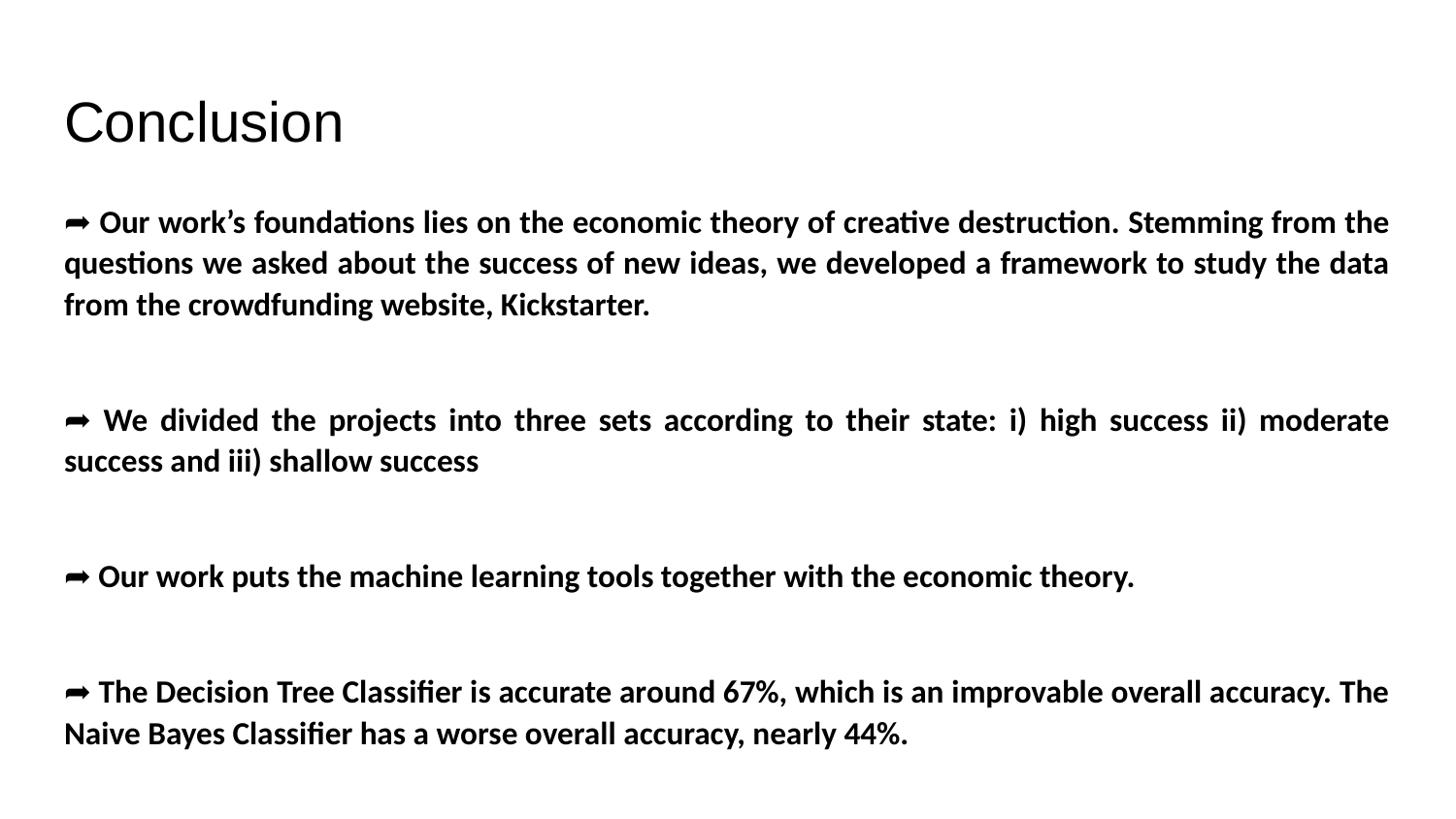

# Conclusion
➦ Our work’s foundations lies on the economic theory of creative destruction. Stemming from the questions we asked about the success of new ideas, we developed a framework to study the data from the crowdfunding website, Kickstarter.

➦ We divided the projects into three sets according to their state: i) high success ii) moderate success and iii) shallow success

➦ Our work puts the machine learning tools together with the economic theory.

➦ The Decision Tree Classifier is accurate around 67%, which is an improvable overall accuracy. The Naive Bayes Classifier has a worse overall accuracy, nearly 44%.